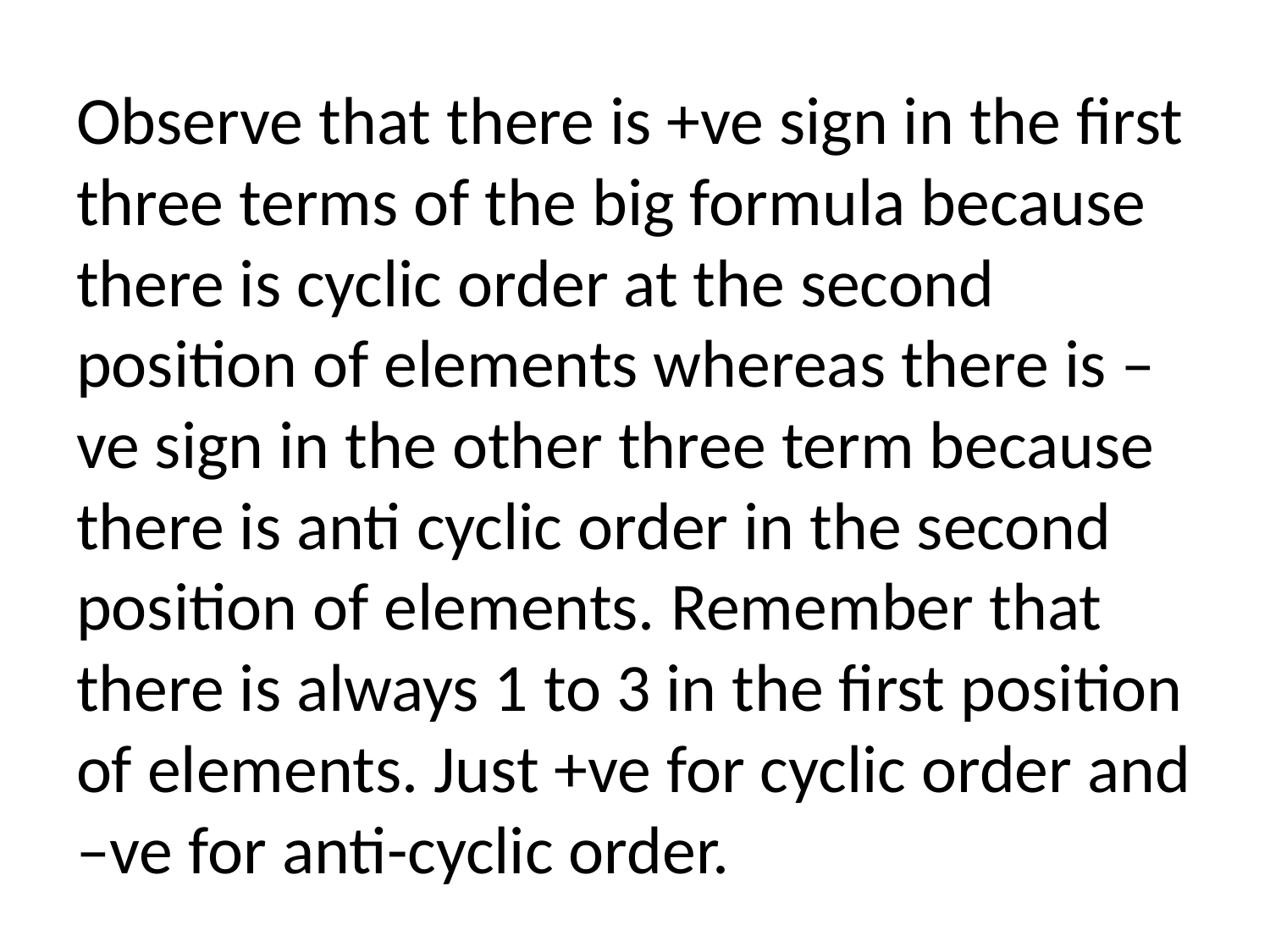

# Observe that there is +ve sign in the first three terms of the big formula because there is cyclic order at the second position of elements whereas there is –ve sign in the other three term because there is anti cyclic order in the second position of elements. Remember that there is always 1 to 3 in the first position of elements. Just +ve for cyclic order and –ve for anti-cyclic order.